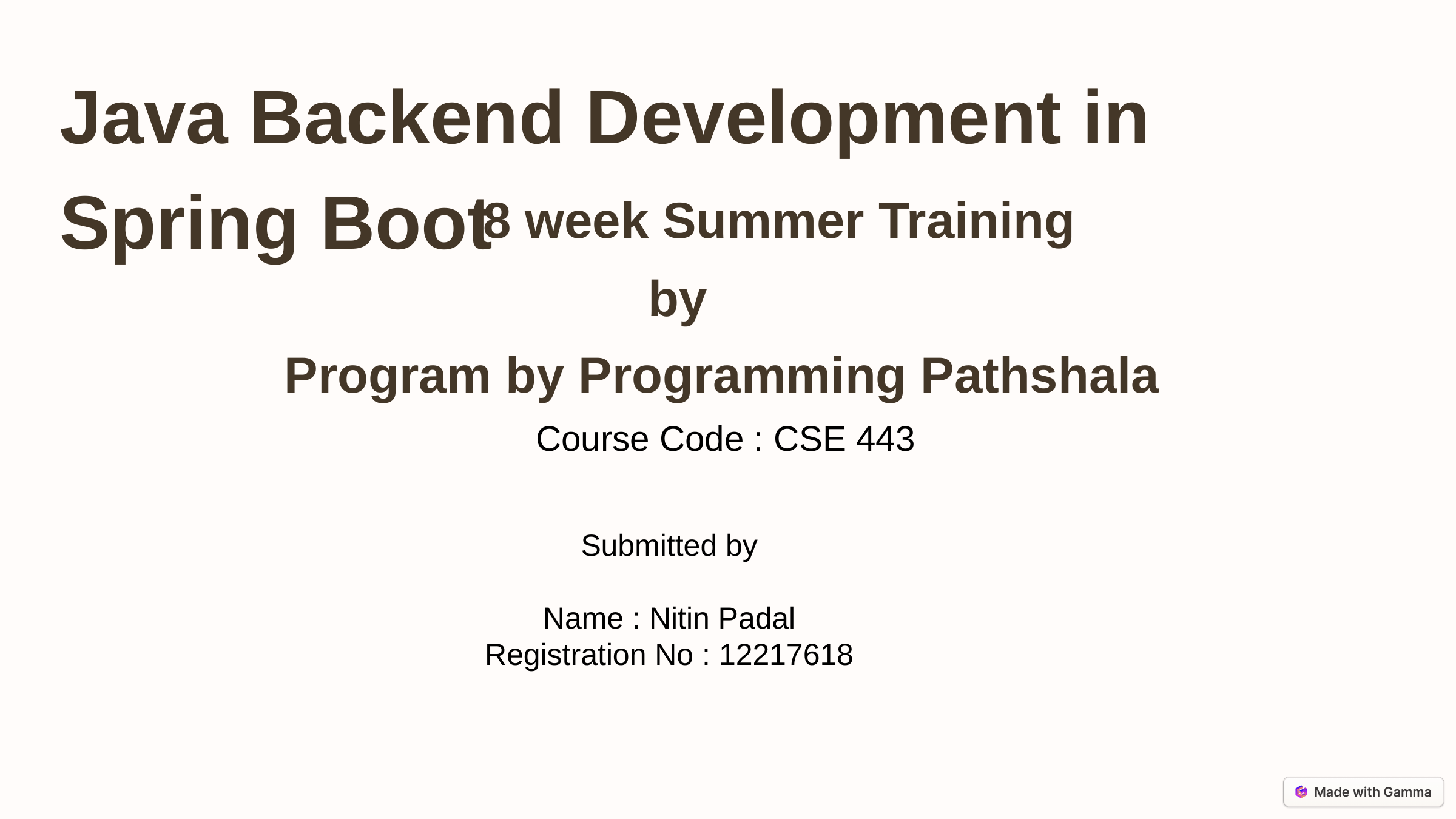

Java Backend Development in Spring Boot
              		 8 week Summer Training
 						by
 		Program by Programming Pathshala
Course Code : CSE 443

Submitted by

Name : Nitin Padal
Registration No : 12217618